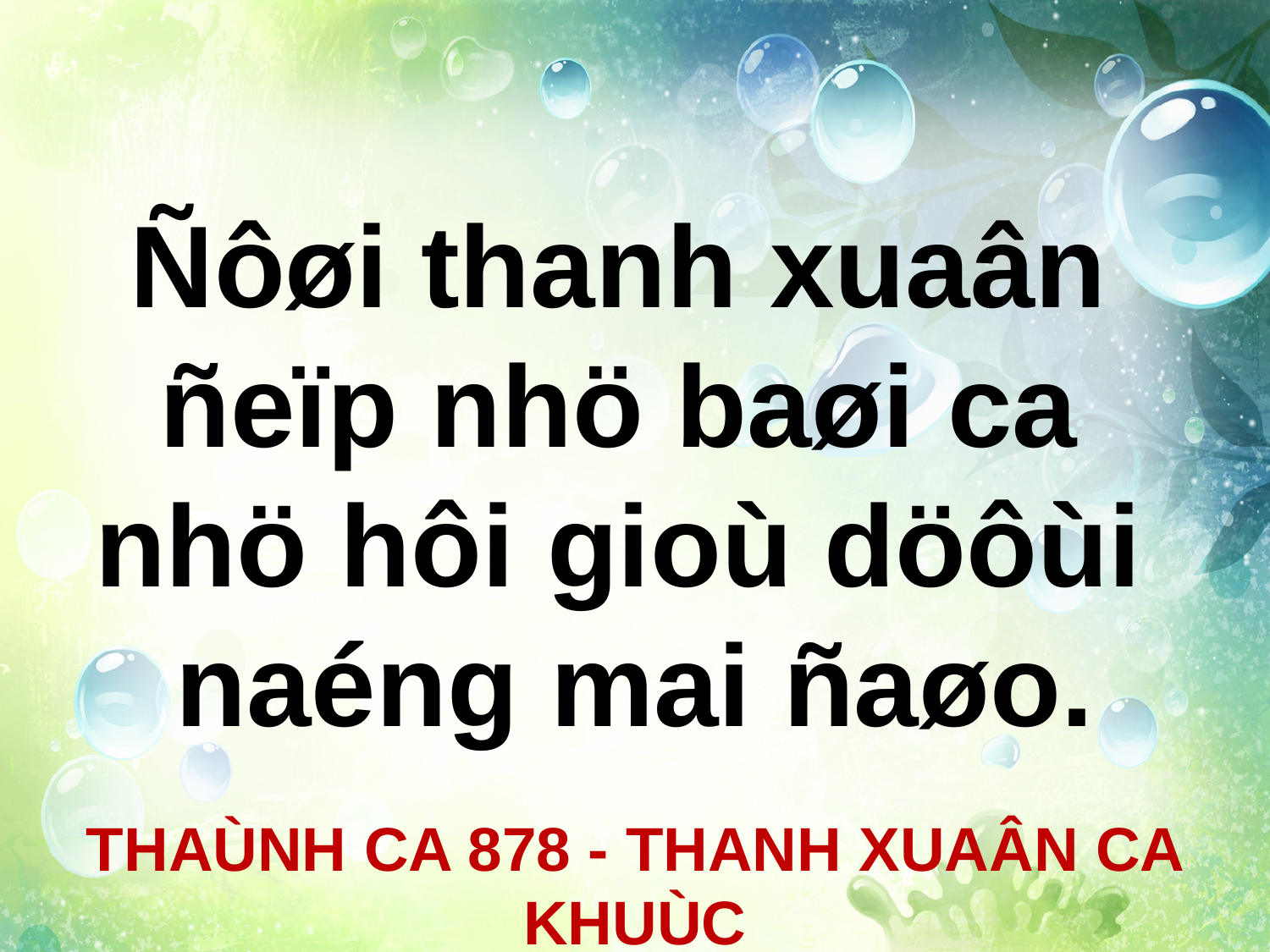

Ñôøi thanh xuaân
ñeïp nhö baøi ca
nhö hôi gioù döôùi
naéng mai ñaøo.
THAÙNH CA 878 - THANH XUAÂN CA KHUÙC